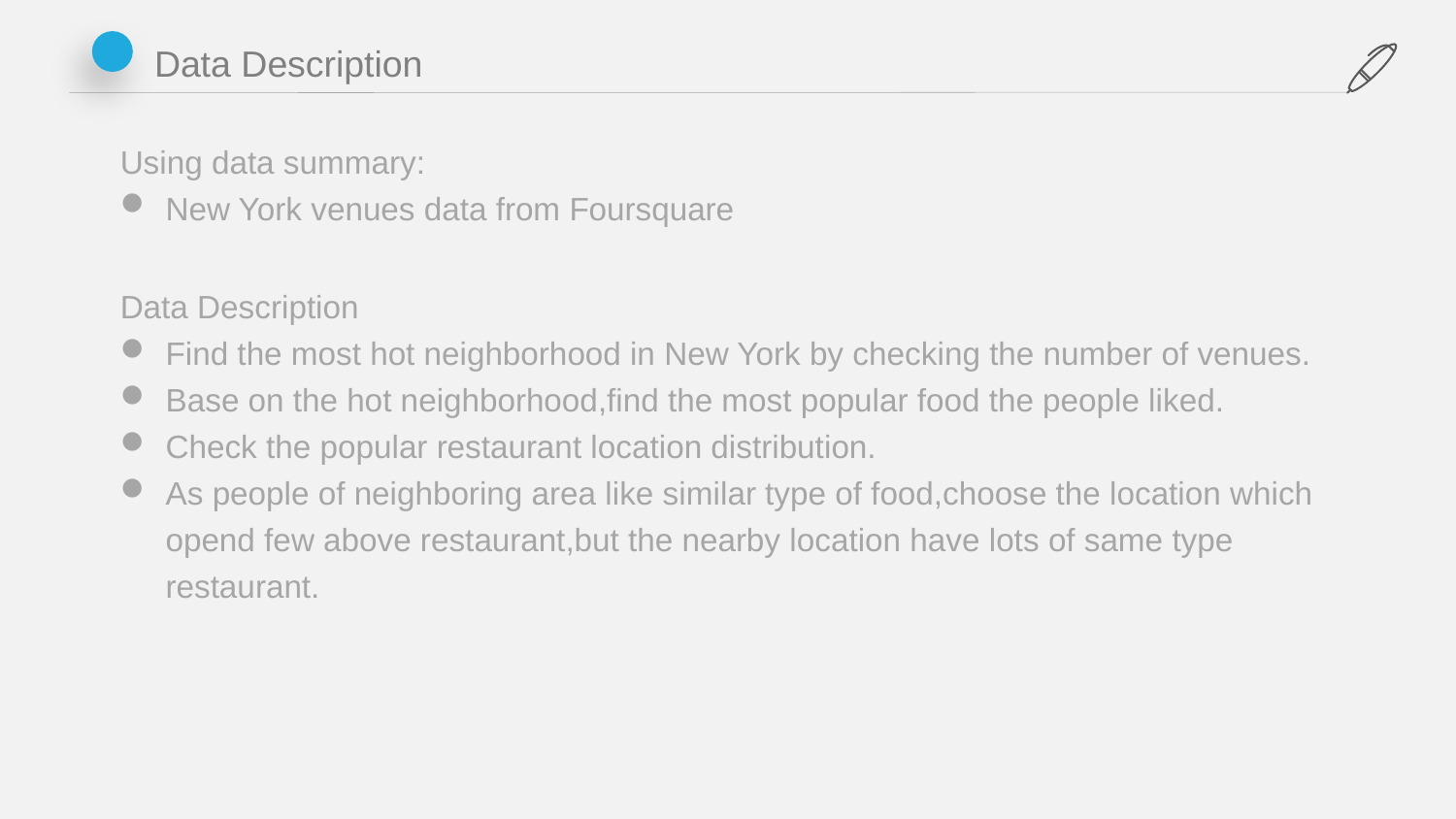

Data Description
Using data summary:
New York venues data from Foursquare

Data Description
Find the most hot neighborhood in New York by checking the number of venues.
Base on the hot neighborhood,find the most popular food the people liked.
Check the popular restaurant location distribution.
As people of neighboring area like similar type of food,choose the location which opend few above restaurant,but the nearby location have lots of same type restaurant.